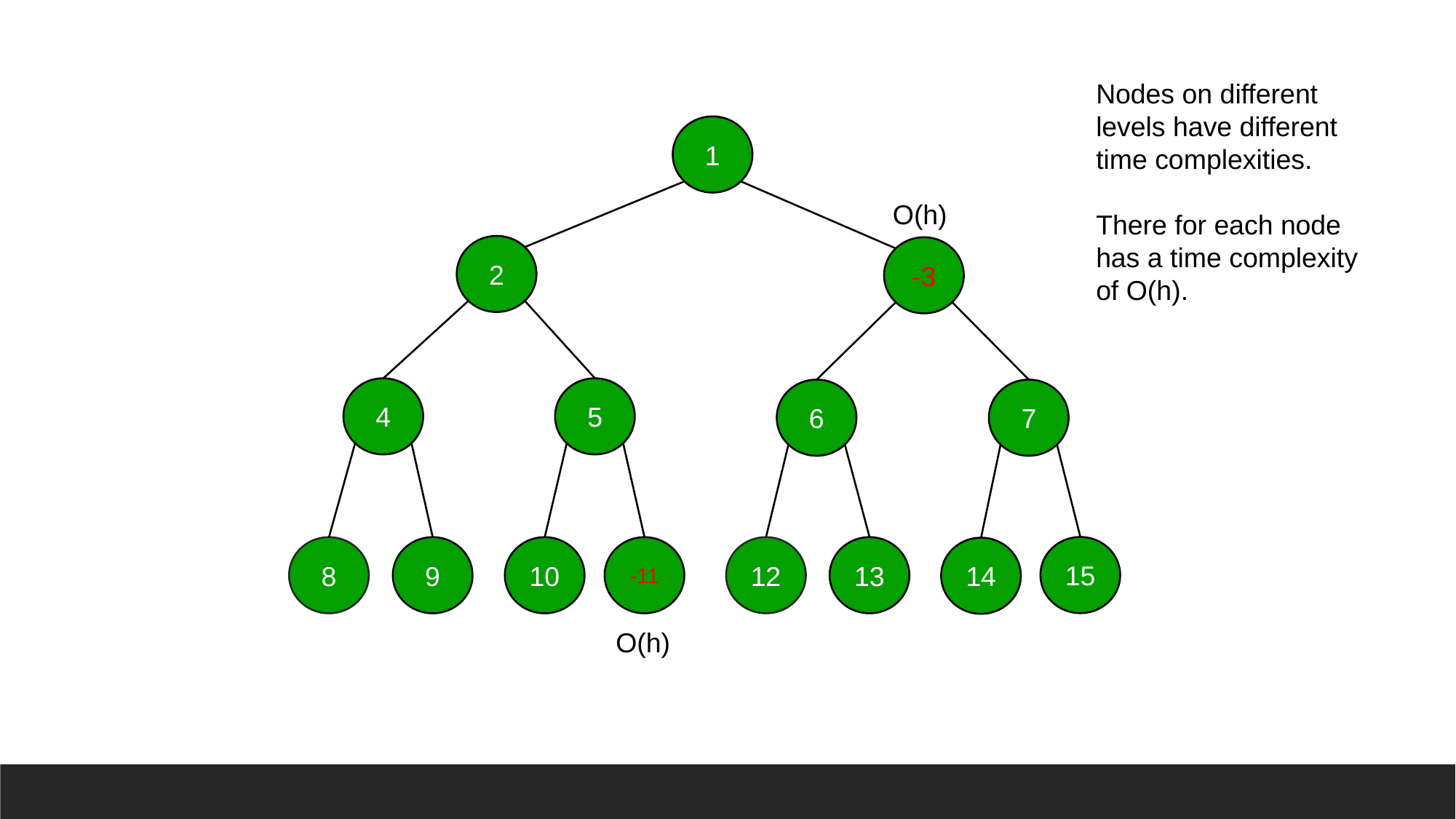

Nodes on different
levels have different
time complexities.

There for each node
has a time complexity
of O(h).
1
O(h)
2
-3
4
5
6
7
15
8
9
10
-11
12
13
14
O(h)